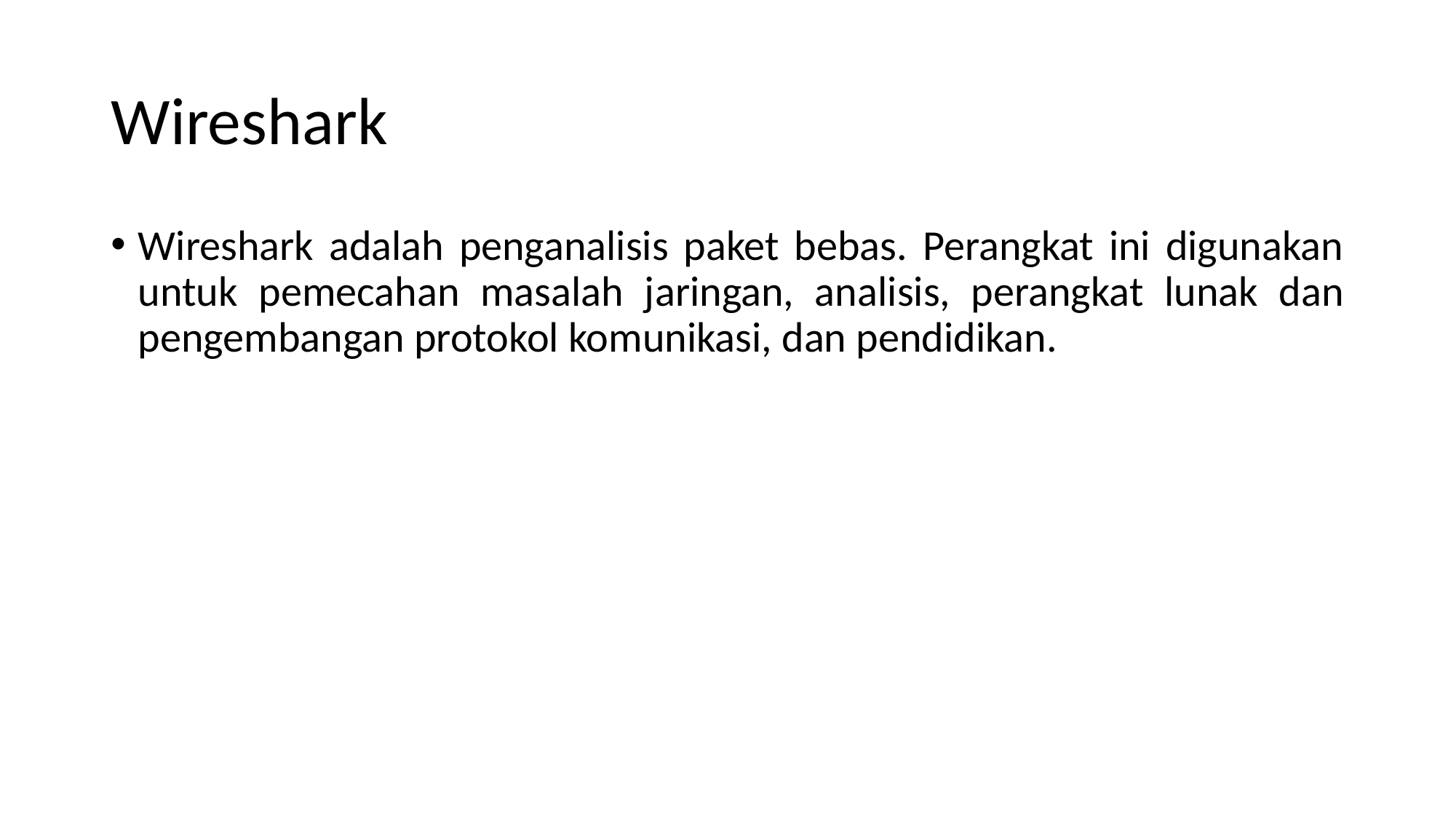

# Wireshark
Wireshark adalah penganalisis paket bebas. Perangkat ini digunakan untuk pemecahan masalah jaringan, analisis, perangkat lunak dan pengembangan protokol komunikasi, dan pendidikan.